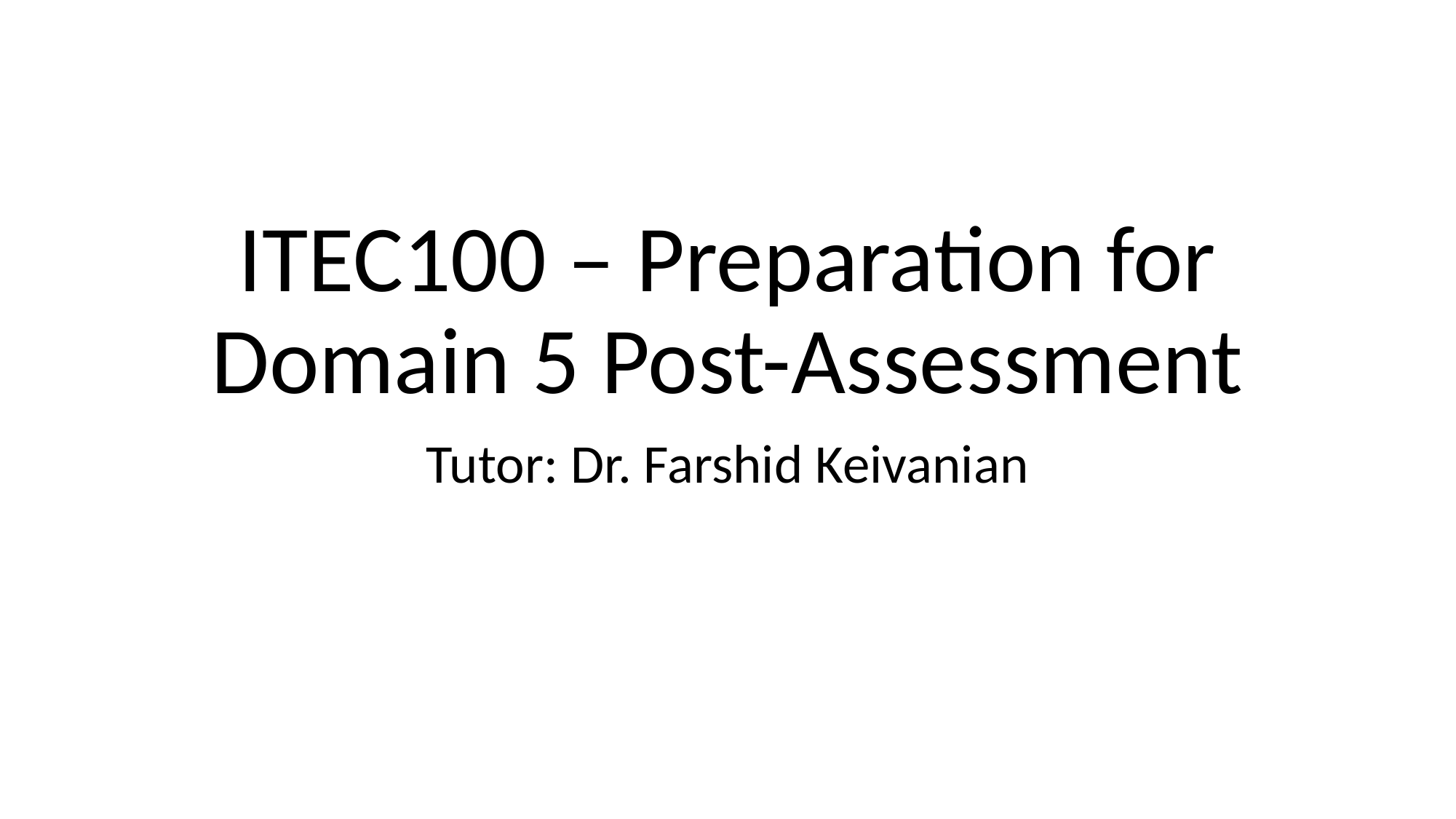

# ITEC100 – Preparation for Domain 5 Post-Assessment
Tutor: Dr. Farshid Keivanian